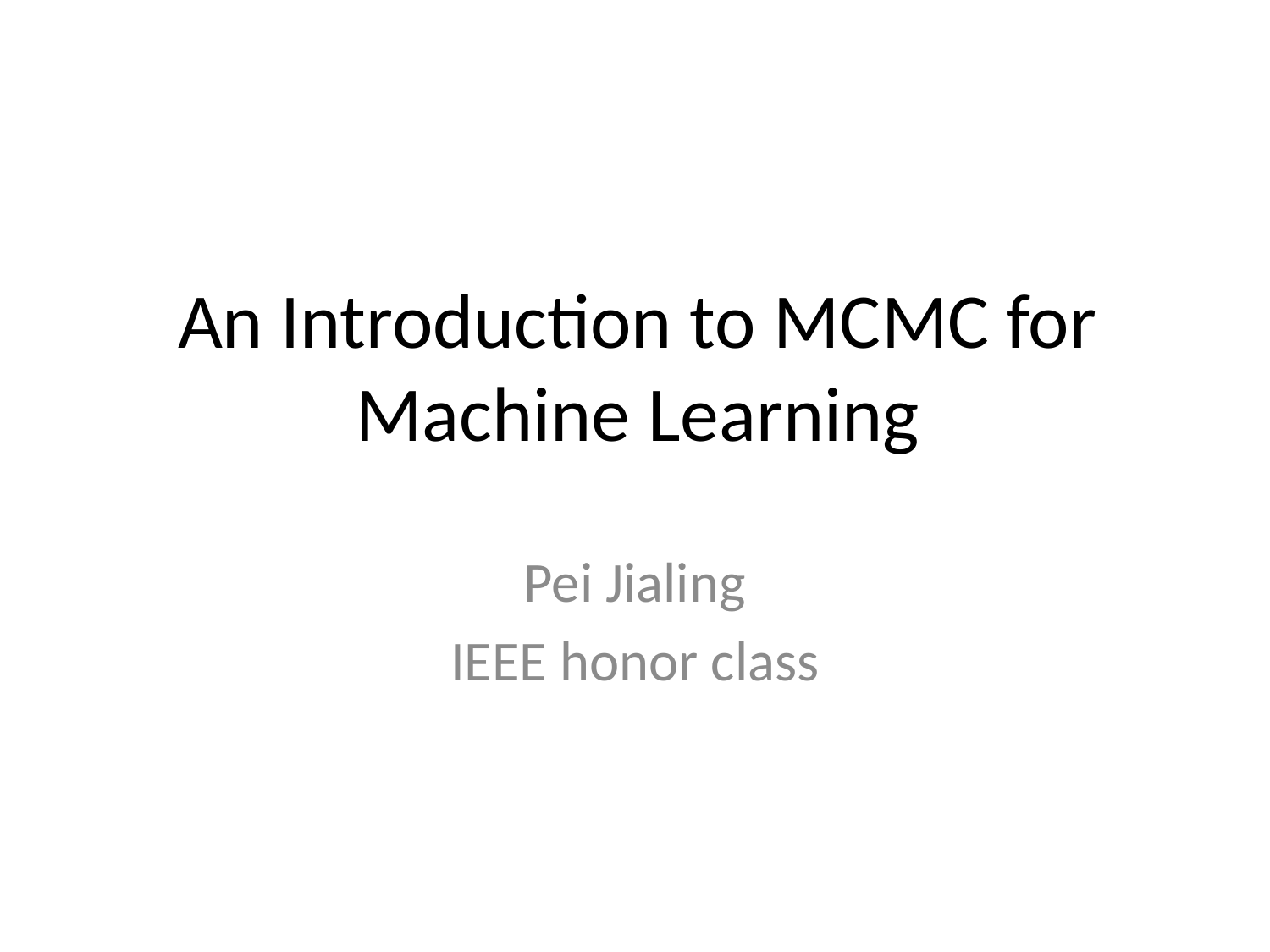

# An Introduction to MCMC for Machine Learning
Pei Jialing
IEEE honor class